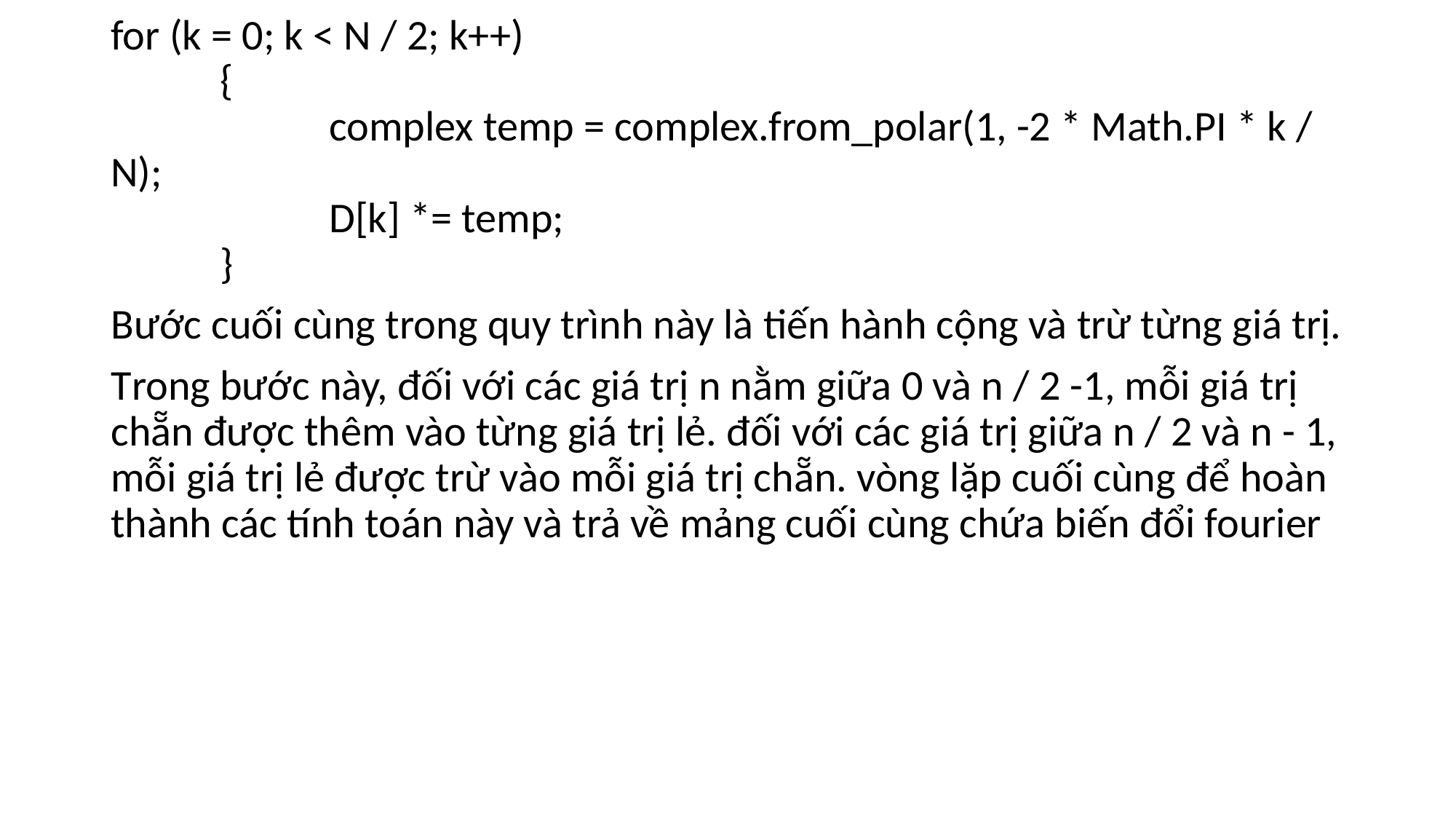

for (k = 0; k < N / 2; k++)
	{
		complex temp = complex.from_polar(1, -2 * Math.PI * k / N);
		D[k] *= temp;
	}
Bước cuối cùng trong quy trình này là tiến hành cộng và trừ từng giá trị.
Trong bước này, đối với các giá trị n nằm giữa 0 và n / 2 -1, mỗi giá trị chẵn được thêm vào từng giá trị lẻ. đối với các giá trị giữa n / 2 và n - 1, mỗi giá trị lẻ được trừ vào mỗi giá trị chẵn. vòng lặp cuối cùng để hoàn thành các tính toán này và trả về mảng cuối cùng chứa biến đổi fourier